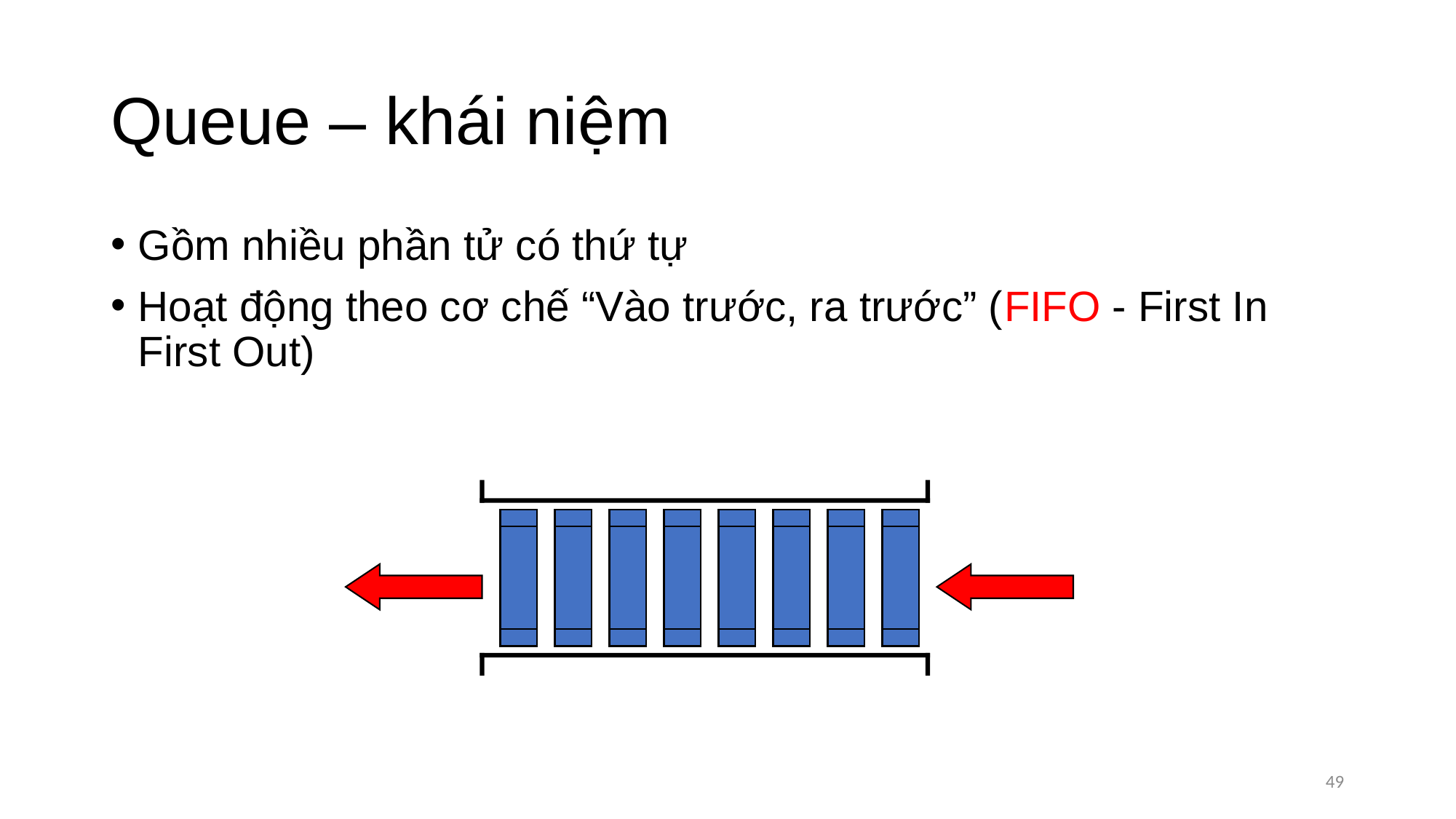

# Queue – khái niệm
Gồm nhiều phần tử có thứ tự
Hoạt động theo cơ chế “Vào trước, ra trước” (FIFO - First In First Out)

49